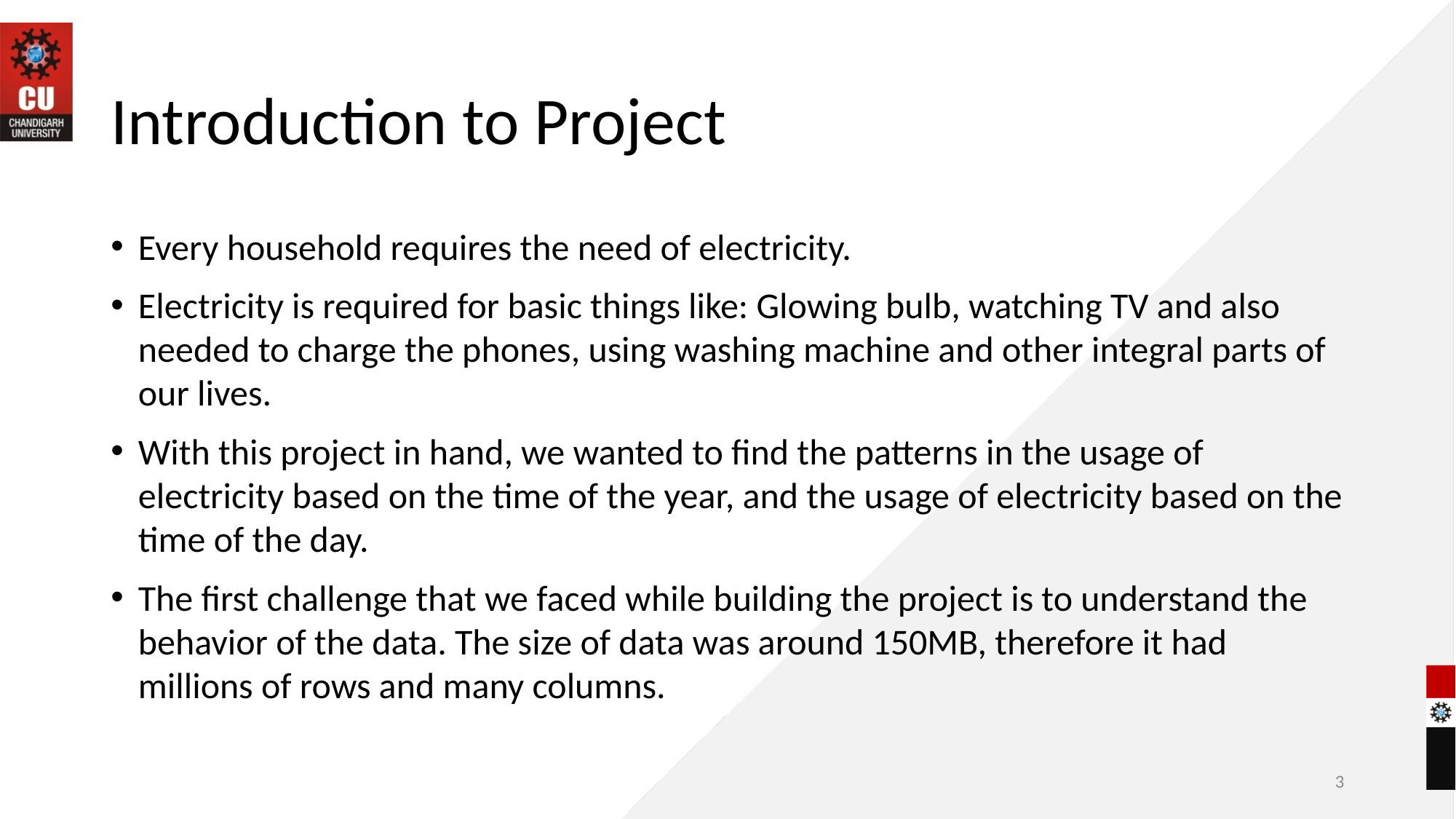

# Introduction to Project
Every household requires the need of electricity.
Electricity is required for basic things like: Glowing bulb, watching TV and also needed to charge the phones, using washing machine and other integral parts of our lives.
With this project in hand, we wanted to find the patterns in the usage of electricity based on the time of the year, and the usage of electricity based on the time of the day.
The first challenge that we faced while building the project is to understand the behavior of the data. The size of data was around 150MB, therefore it had millions of rows and many columns.
3